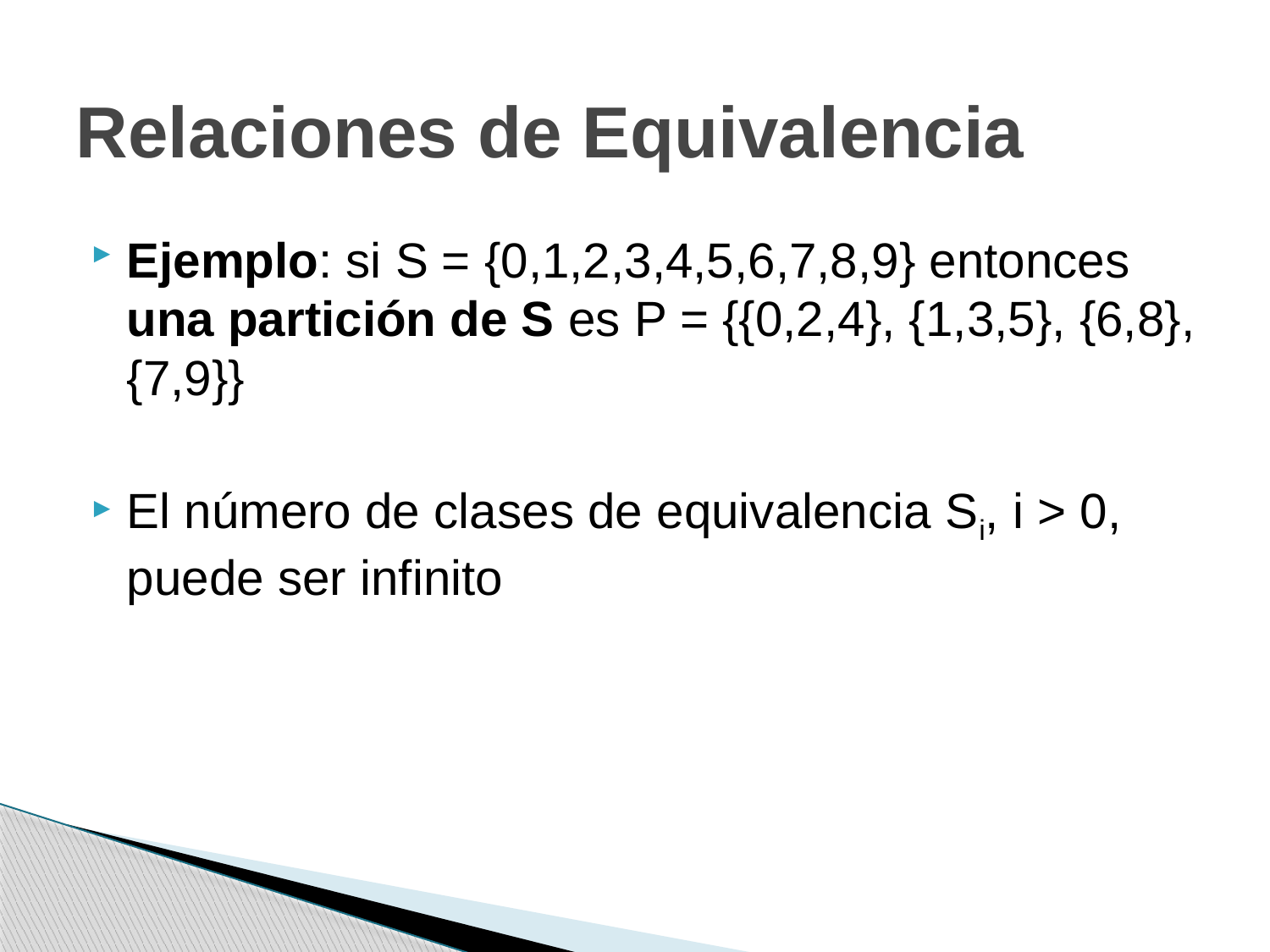

# Relaciones de Equivalencia
Ejemplo: si S = {0,1,2,3,4,5,6,7,8,9} entonces una partición de S es P = {{0,2,4}, {1,3,5}, {6,8}, {7,9}}

El número de clases de equivalencia Si, i > 0, puede ser infinito